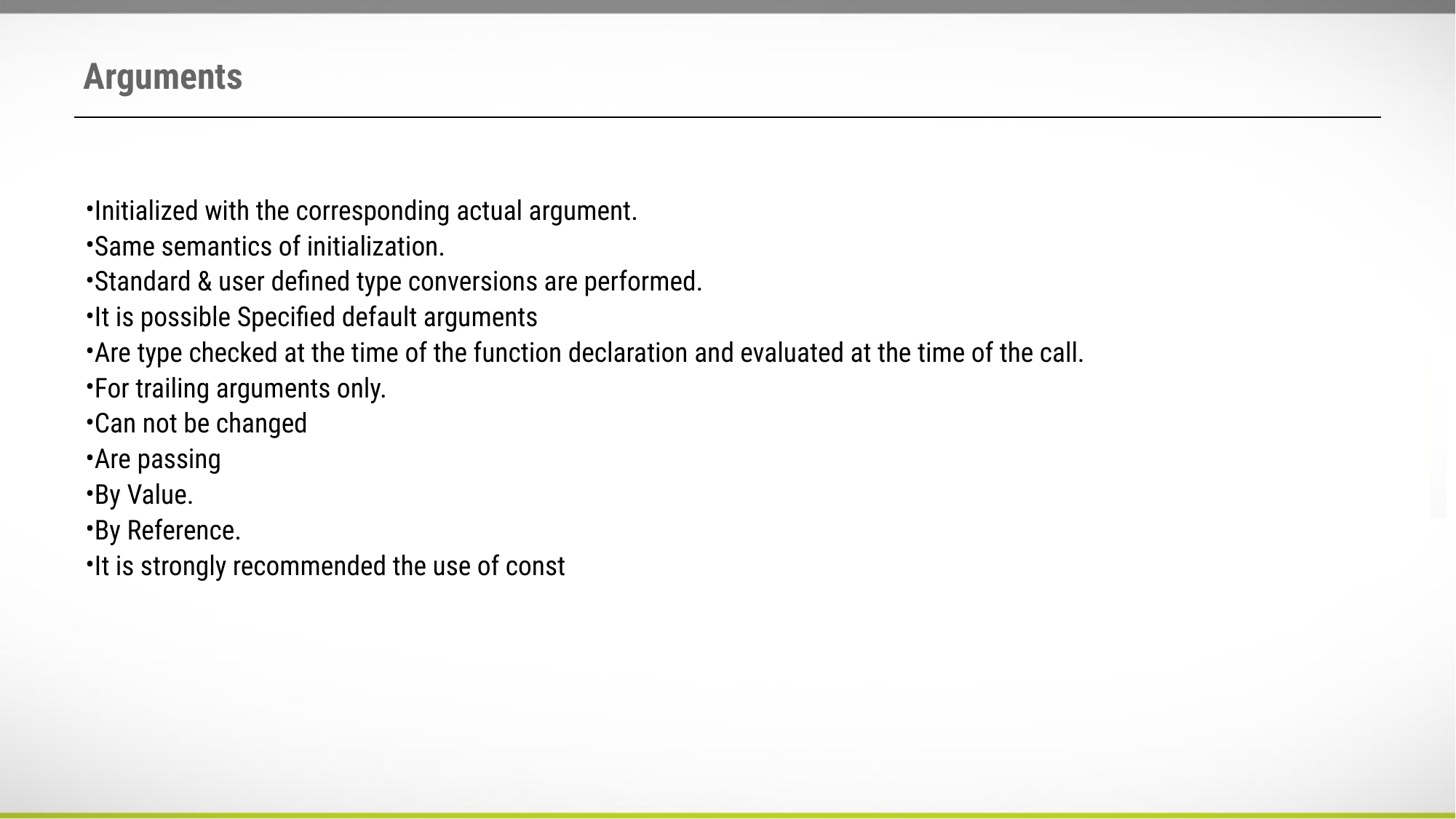

# Arguments
Initialized with the corresponding actual argument.
Same semantics of initialization.
Standard & user defined type conversions are performed.
It is possible Specified default arguments
Are type checked at the time of the function declaration and evaluated at the time of the call.
For trailing arguments only.
Can not be changed
Are passing
By Value.
By Reference.
It is strongly recommended the use of const